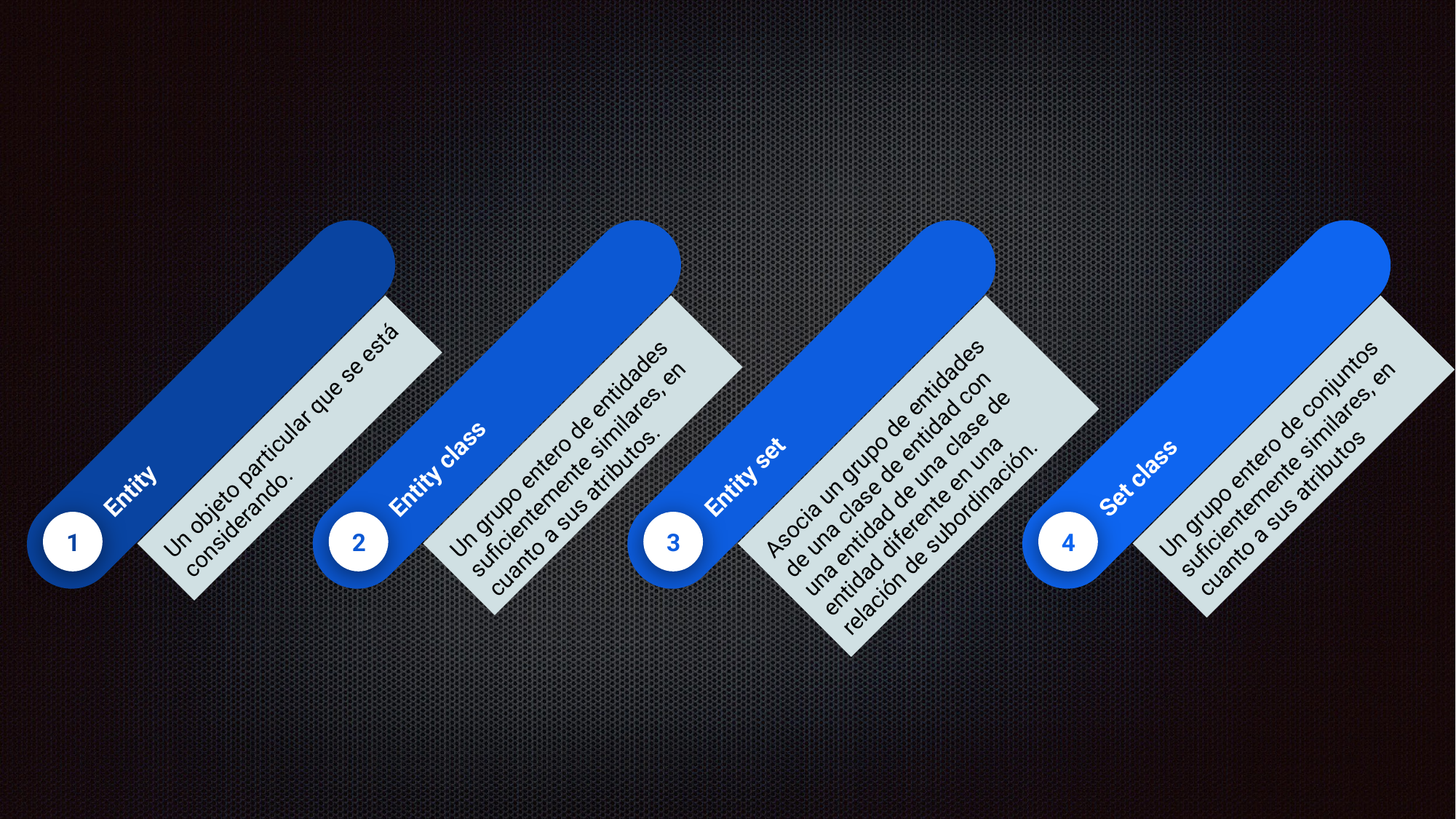

Entity
Un objeto particular que se está considerando.
1

Entity class
Un grupo entero de entidades suficientemente similares, en cuanto a sus atributos.
2

Entity set
Asocia un grupo de entidades de una clase de entidad con una entidad de una clase de entidad diferente en una relación de subordinación.

3

Set class
Un grupo entero de conjuntos suficientemente similares, en cuanto a sus atributos
4